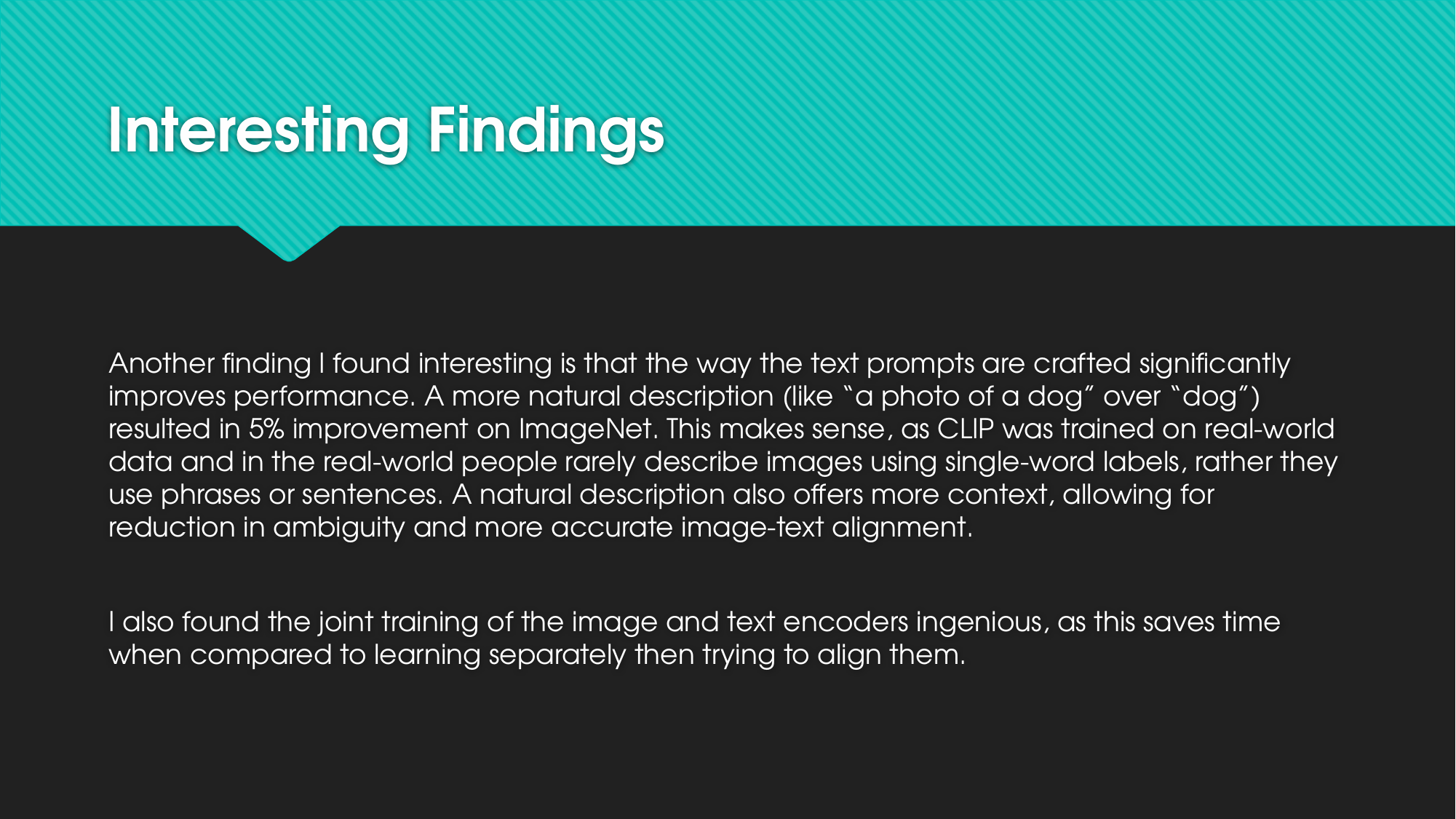

# Interesting Findings
Another finding I found interesting is that the way the text prompts are crafted significantly improves performance. A more natural description (like “a photo of a dog” over “dog”) resulted in 5% improvement on ImageNet. This makes sense, as CLIP was trained on real-world data and in the real-world people rarely describe images using single-word labels, rather they use phrases or sentences. A natural description also offers more context, allowing for reduction in ambiguity and more accurate image-text alignment.

I also found the joint training of the image and text encoders ingenious, as this saves time when compared to learning separately then trying to align them.